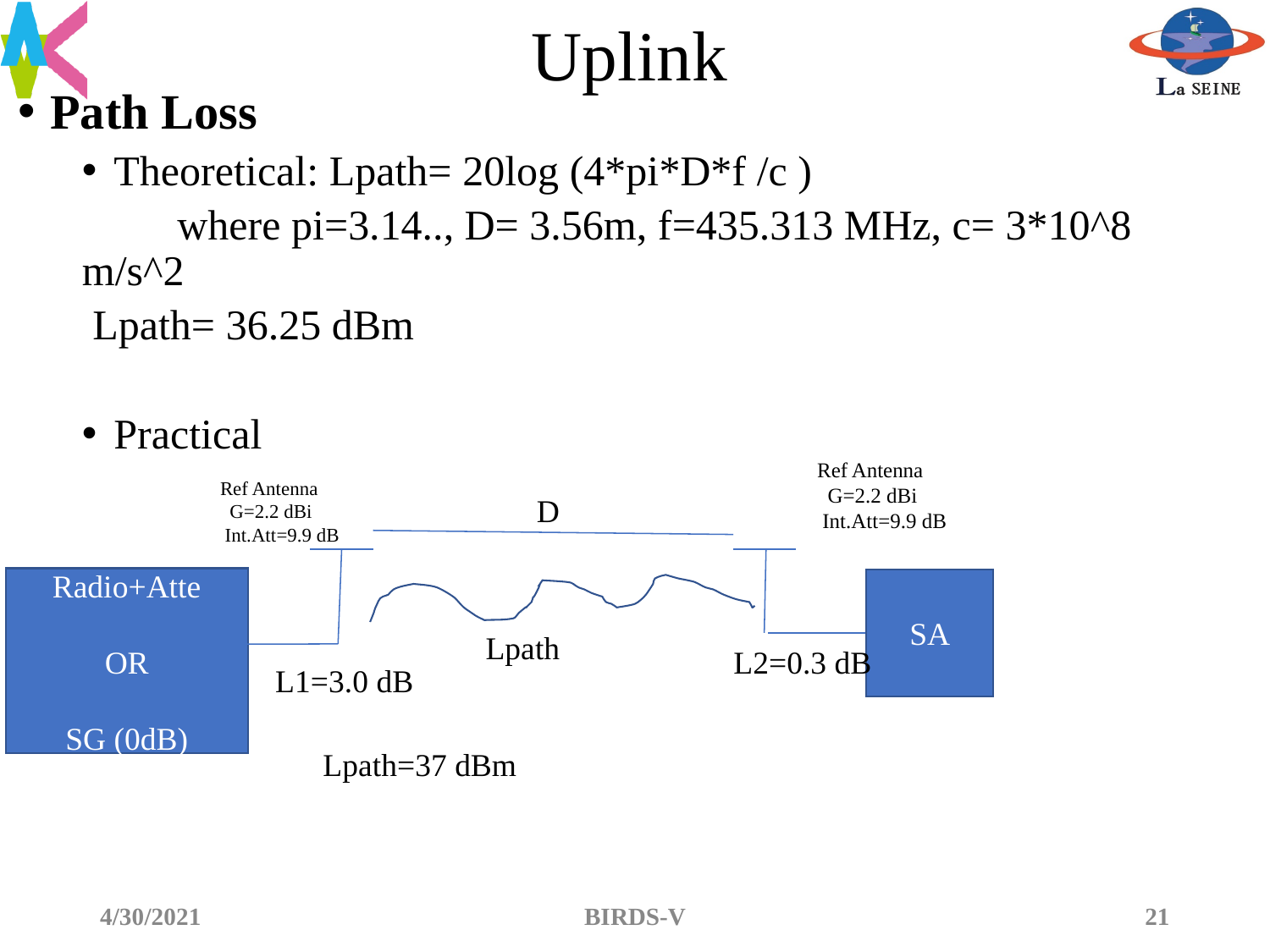

# Uplink
Path Loss
Theoretical: Lpath= 20log (4*pi*D*f /c )
         where pi=3.14.., D= 3.56m, f=435.313 MHz, c= 3*10^8 m/s^2
 Lpath= 36.25 dBm

Practical

Ref Antenna
  G=2.2 dBi
 Int.Att=9.9 dB
Ref Antenna
  G=2.2 dBi
 Int.Att=9.9 dB
D
Radio+Atte

OR

SG (0dB)
SA

 Lpath
L2=0.3 dB
L1=3.0 dB
Lpath=37 dBm
4/30/2021
BIRDS-V
21